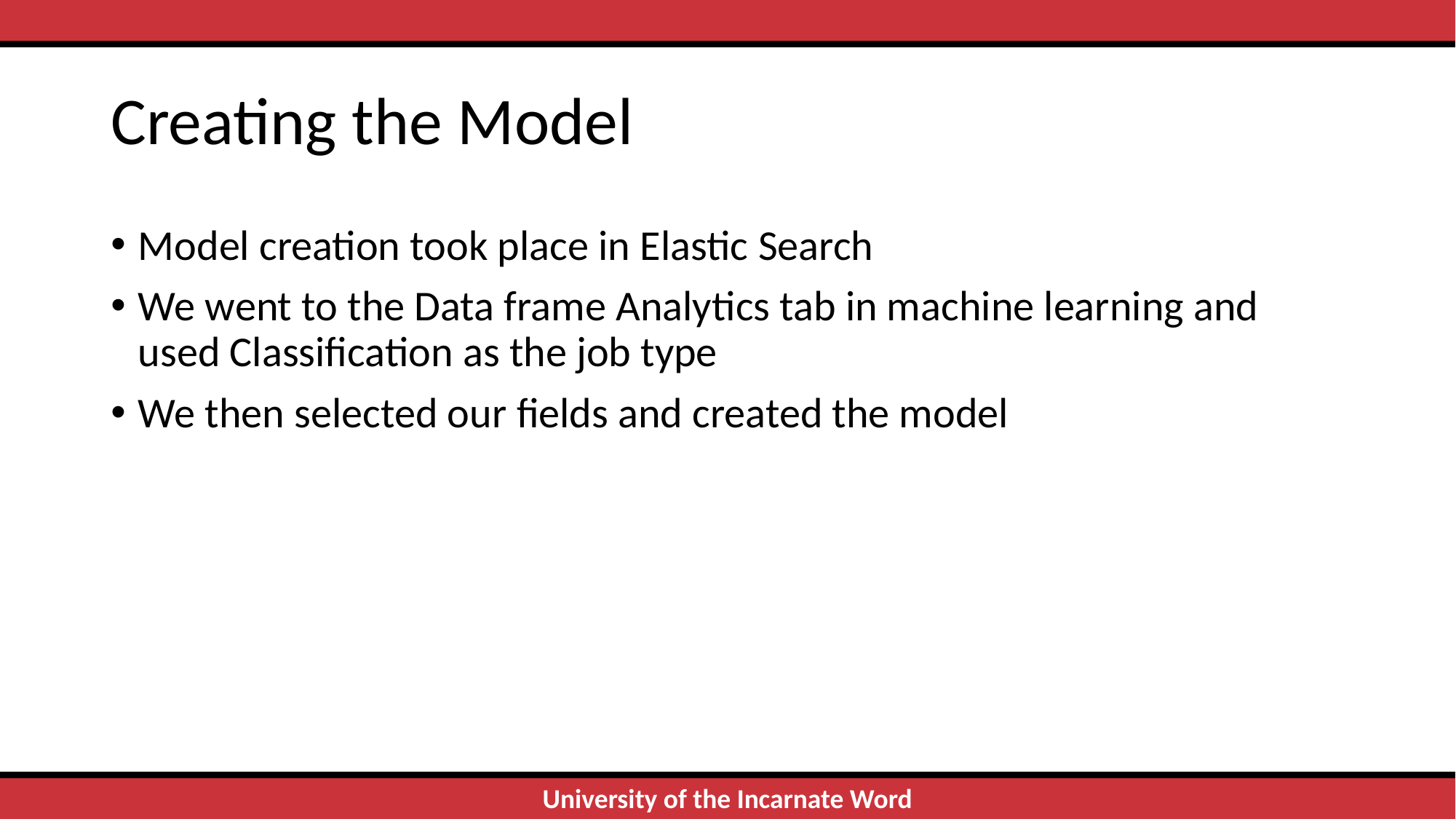

# Creating the Model
Model creation took place in Elastic Search
We went to the Data frame Analytics tab in machine learning and used Classification as the job type
We then selected our fields and created the model

12/1/2022